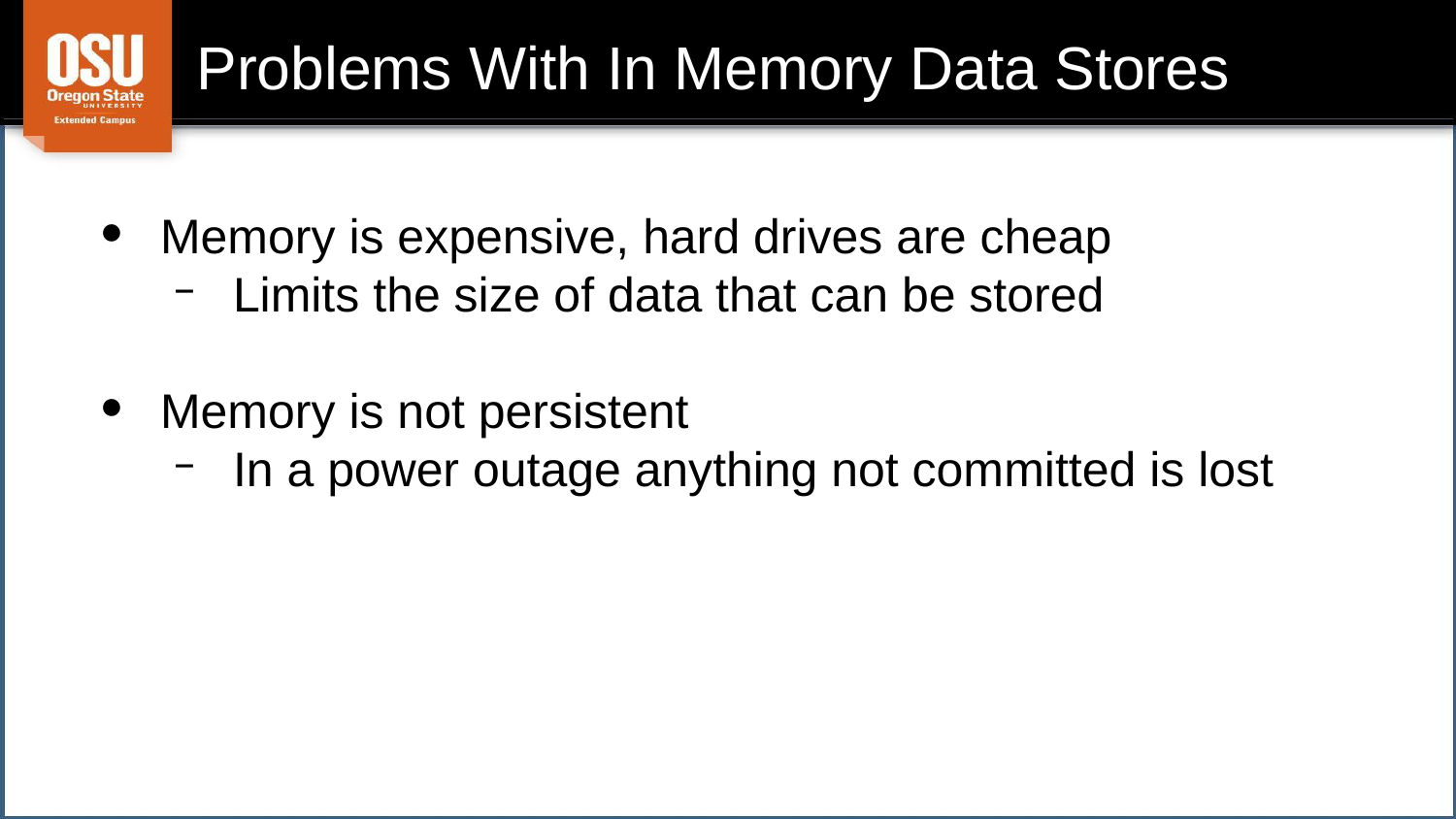

# Problems With In Memory Data Stores
Memory is expensive, hard drives are cheap
Limits the size of data that can be stored

Memory is not persistent
In a power outage anything not committed is lost